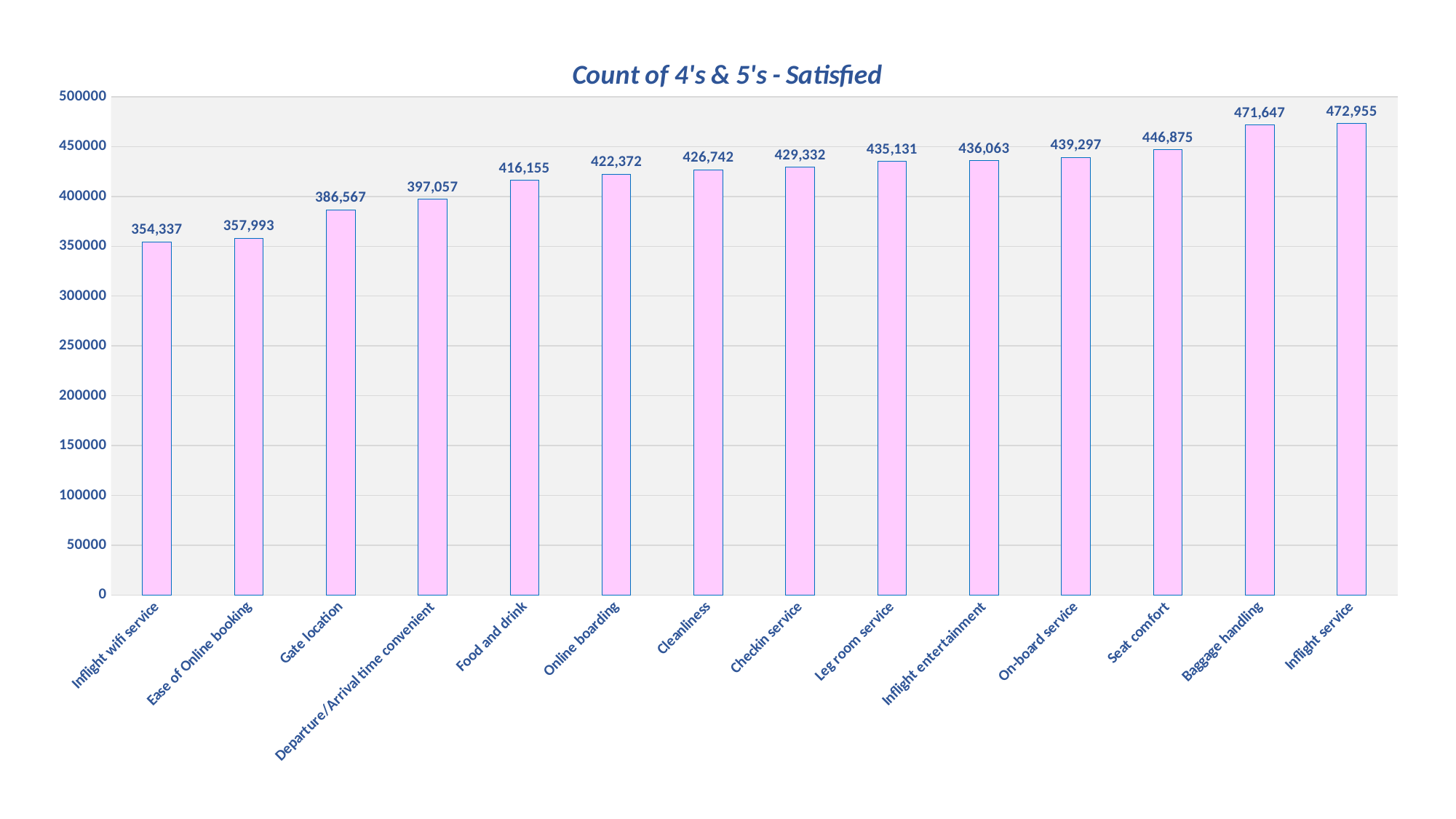

### Chart: Count of 4's & 5's - Satisfied

| Category | Count of 4's & 5's |
|---|---|
| Inflight wifi service | 354337.0 |
| Ease of Online booking | 357993.0 |
| Gate location | 386567.0 |
| Departure/Arrival time convenient | 397057.0 |
| Food and drink | 416155.0 |
| Online boarding | 422372.0 |
| Cleanliness | 426742.0 |
| Checkin service | 429332.0 |
| Leg room service | 435131.0 |
| Inflight entertainment | 436063.0 |
| On-board service | 439297.0 |
| Seat comfort | 446875.0 |
| Baggage handling | 471647.0 |
| Inflight service | 472955.0 |